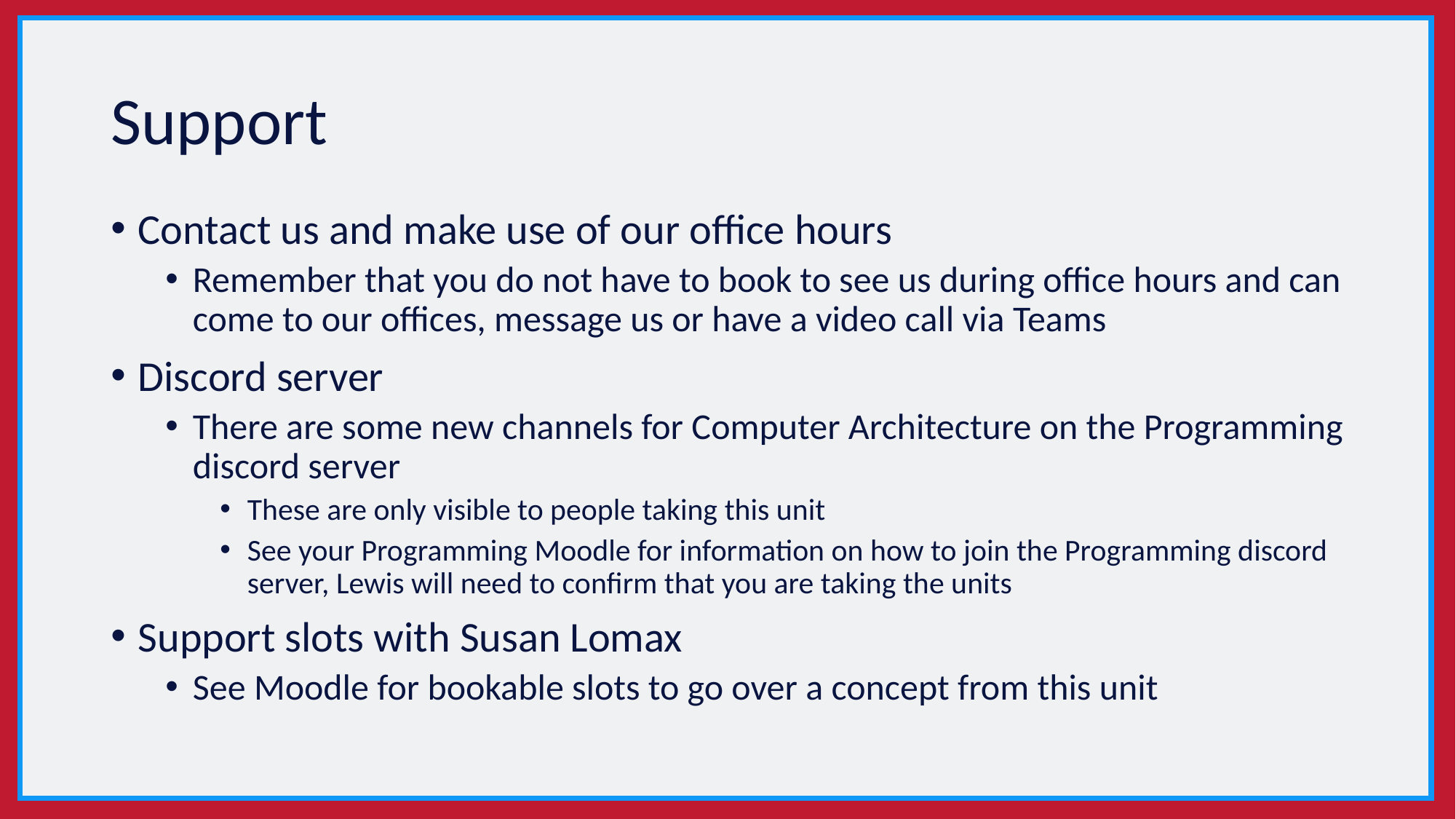

# Support
Contact us and make use of our office hours
Remember that you do not have to book to see us during office hours and can come to our offices, message us or have a video call via Teams
Discord server
There are some new channels for Computer Architecture on the Programming discord server
These are only visible to people taking this unit
See your Programming Moodle for information on how to join the Programming discord server, Lewis will need to confirm that you are taking the units
Support slots with Susan Lomax
See Moodle for bookable slots to go over a concept from this unit